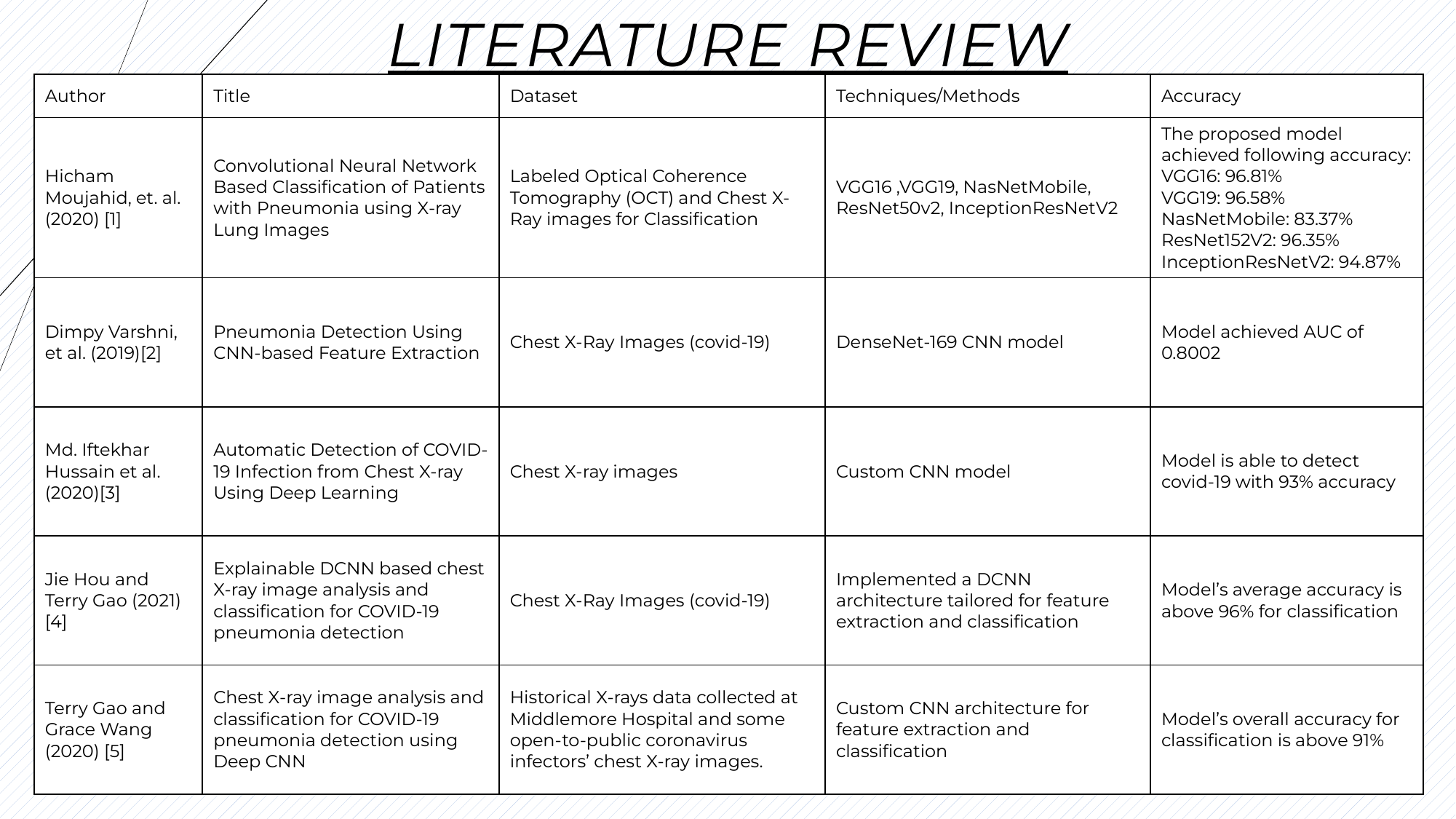

# LITERATURE REVIEW
| Author | Title | Dataset | Techniques/Methods | Accuracy |
| --- | --- | --- | --- | --- |
| Hicham Moujahid, et. al. (2020) [1] | Convolutional Neural Network Based Classification of Patients with Pneumonia using X-ray Lung Images | Labeled Optical Coherence Tomography (OCT) and Chest X-Ray images for Classification | VGG16 ,VGG19, NasNetMobile, ResNet50v2, InceptionResNetV2 | The proposed model achieved following accuracy: VGG16: 96.81% VGG19: 96.58% NasNetMobile: 83.37% ResNet152V2: 96.35% InceptionResNetV2: 94.87% |
| Dimpy Varshni, et al. (2019)[2] | Pneumonia Detection Using CNN-based Feature Extraction | Chest X-Ray Images (covid-19) | DenseNet-169 CNN model | Model achieved AUC of 0.8002 |
| Md. Iftekhar Hussain et al. (2020)[3] | Automatic Detection of COVID-19 Infection from Chest X-ray Using Deep Learning | Chest X-ray images | Custom CNN model | Model is able to detect covid-19 with 93% accuracy |
| Jie Hou and Terry Gao (2021) [4] | Explainable DCNN based chest X-ray image analysis and classification for COVID-19 pneumonia detection | Chest X-Ray Images (covid-19) | Implemented a DCNN architecture tailored for feature extraction and classification | Model’s average accuracy is above 96% for classification |
| Terry Gao and Grace Wang (2020) [5] | Chest X-ray image analysis and classification for COVID-19 pneumonia detection using Deep CNN | Historical X-rays data collected at Middlemore Hospital and some open-to-public coronavirus infectors’ chest X-ray images. | Custom CNN architecture for feature extraction and classification | Model’s overall accuracy for classification is above 91% |